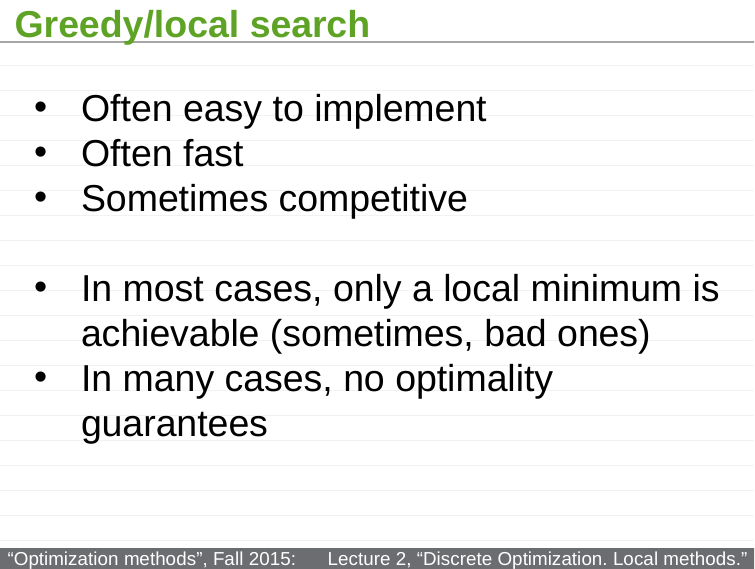

# Greedy/local search
Often easy to implement
Often fast
Sometimes competitive

In most cases, only a local minimum is achievable (sometimes, bad ones)
In many cases, no optimality guarantees